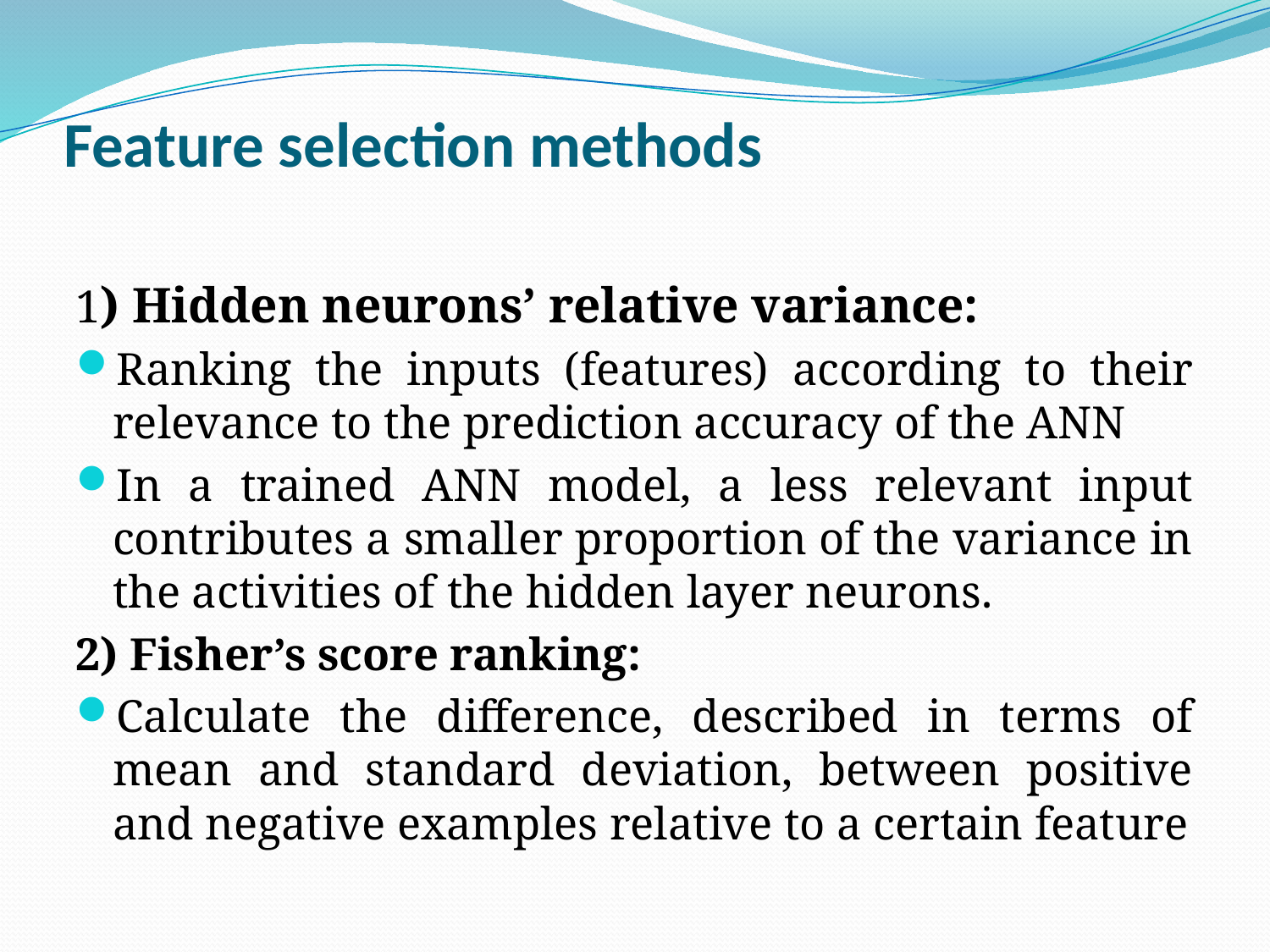

# Feature selection methods
1) Hidden neurons’ relative variance:
Ranking the inputs (features) according to their relevance to the prediction accuracy of the ANN
In a trained ANN model, a less relevant input contributes a smaller proportion of the variance in the activities of the hidden layer neurons.
2) Fisher’s score ranking:
Calculate the difference, described in terms of mean and standard deviation, between positive and negative examples relative to a certain feature